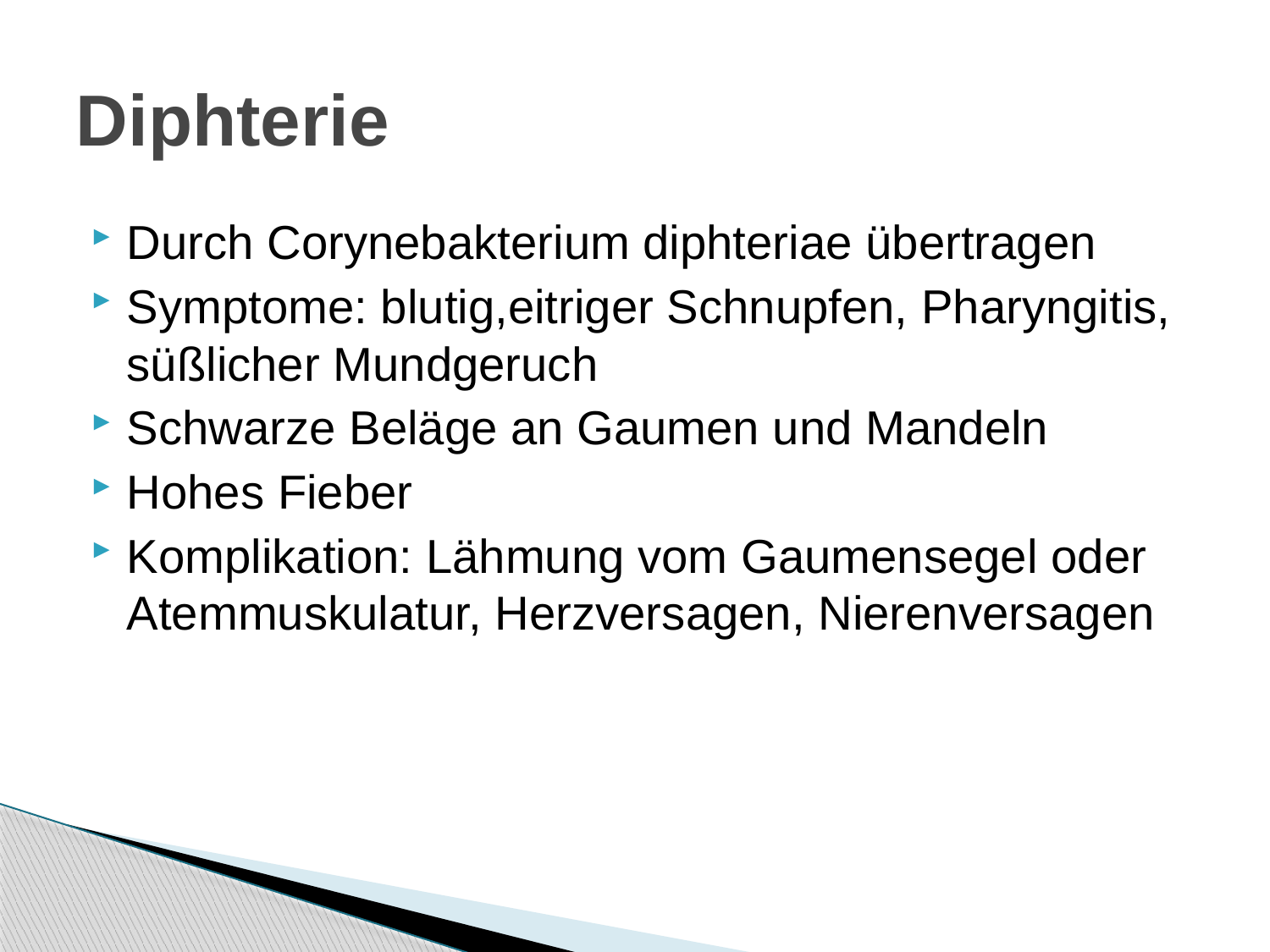

# Diphterie
Durch Corynebakterium diphteriae übertragen
Symptome: blutig,eitriger Schnupfen, Pharyngitis, süßlicher Mundgeruch
Schwarze Beläge an Gaumen und Mandeln
Hohes Fieber
Komplikation: Lähmung vom Gaumensegel oder Atemmuskulatur, Herzversagen, Nierenversagen